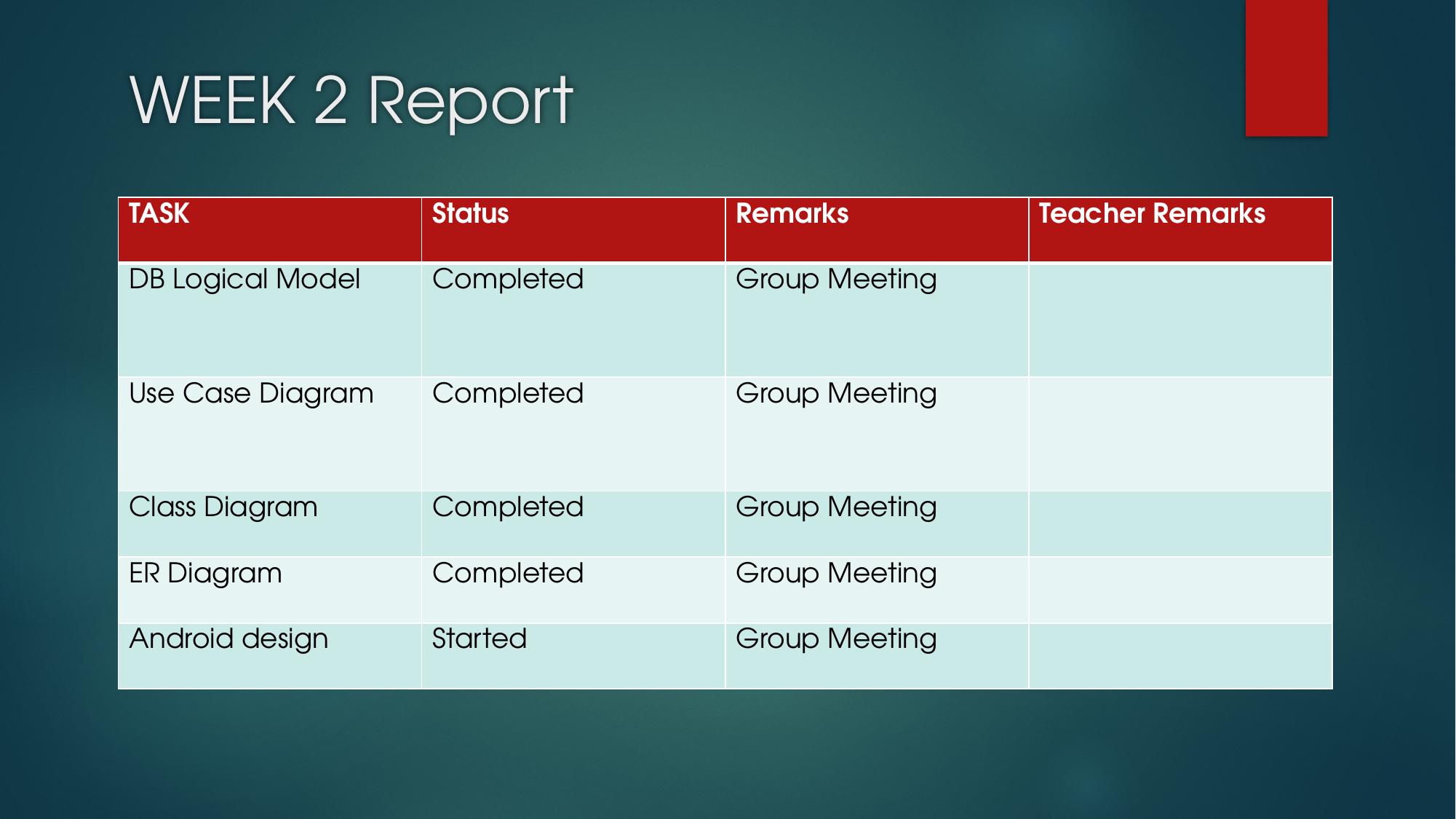

# WEEK 2 Report
| TASK | Status | Remarks | Teacher Remarks |
| --- | --- | --- | --- |
| DB Logical Model | Completed | Group Meeting |  |
| Use Case Diagram | Completed | Group Meeting |  |
| Class Diagram | Completed | Group Meeting |  |
| ER Diagram | Completed | Group Meeting |  |
| Android design | Started | Group Meeting |  |